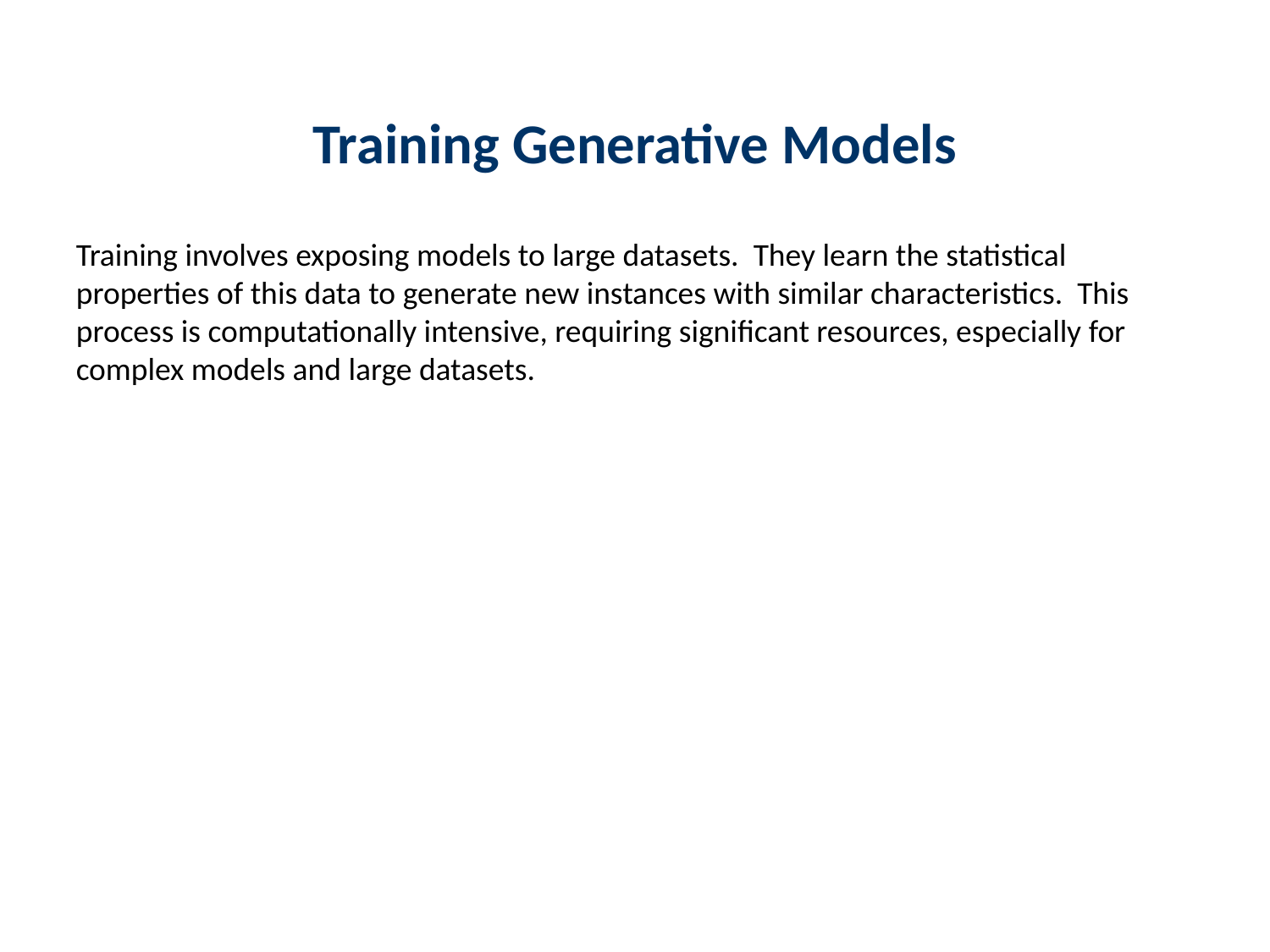

Training Generative Models

Training involves exposing models to large datasets.  They learn the statistical properties of this data to generate new instances with similar characteristics.  This process is computationally intensive, requiring significant resources, especially for complex models and large datasets.